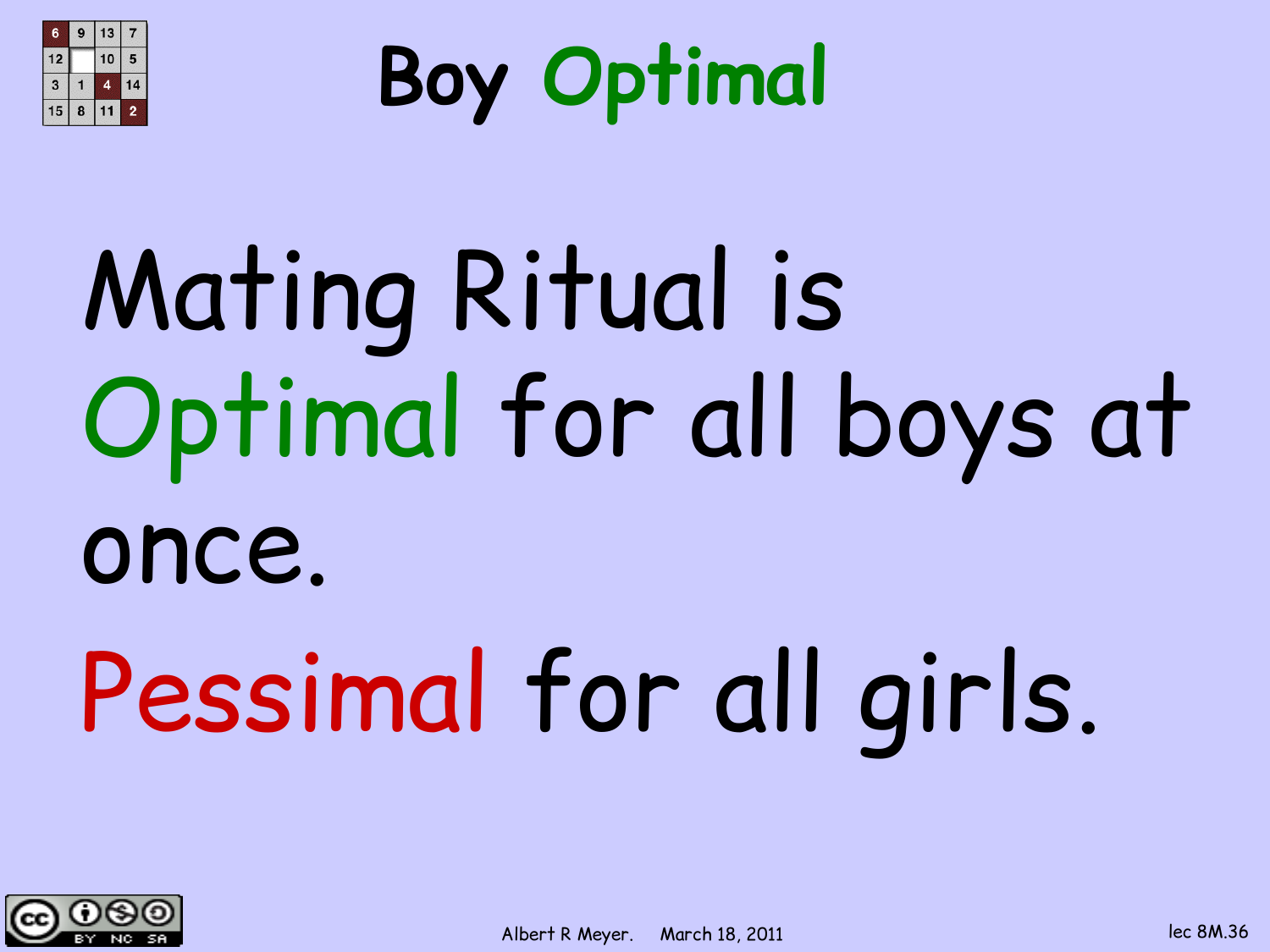

# Boy Optimal
Mating Ritual is Optimal for all boys at once.
Pessimal for all girls.
lec 8M.36